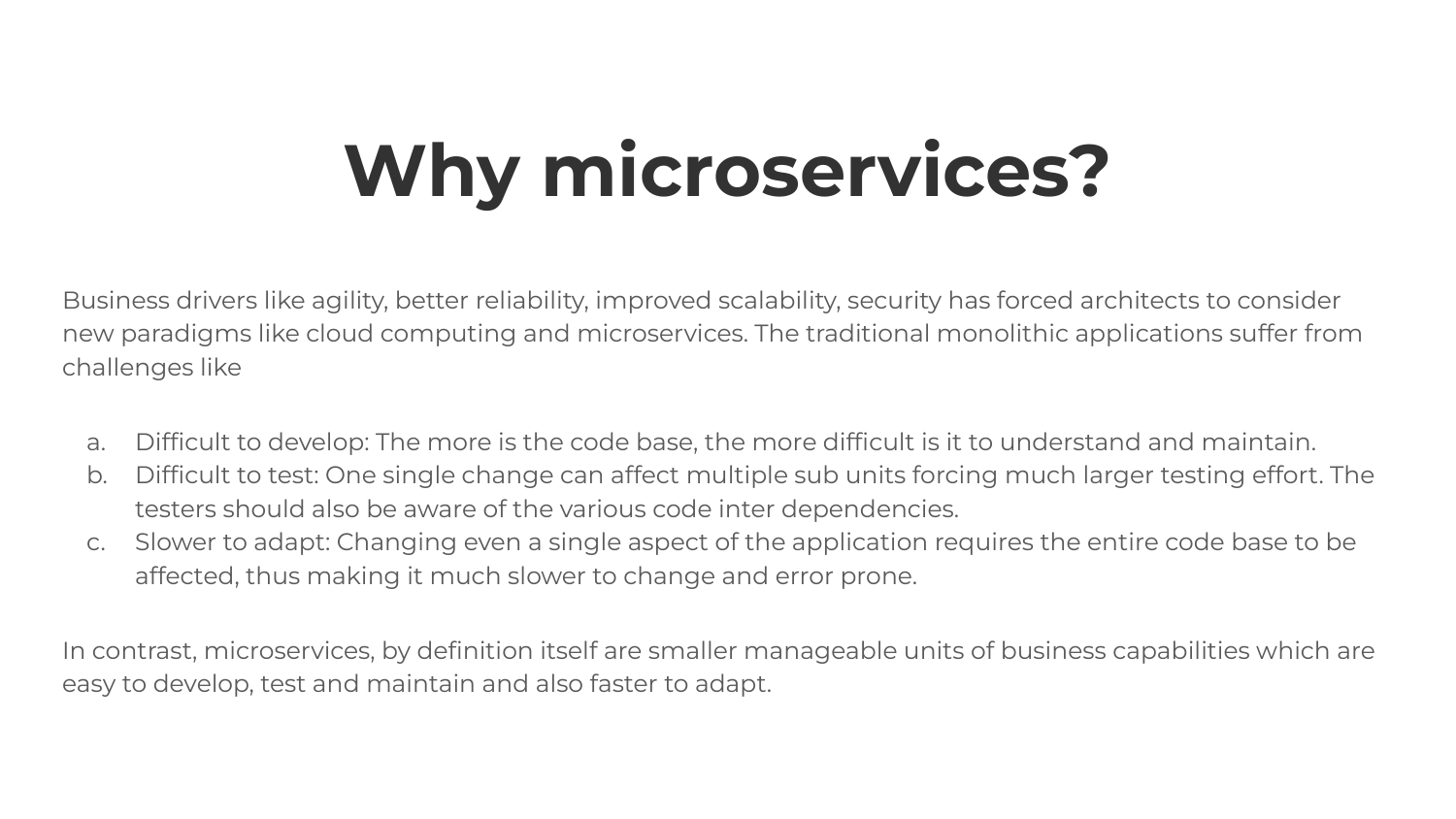

Why microservices?
Business drivers like agility, better reliability, improved scalability, security has forced architects to consider new paradigms like cloud computing and microservices. The traditional monolithic applications suffer from challenges like

Difficult to develop: The more is the code base, the more difficult is it to understand and maintain.
Difficult to test: One single change can affect multiple sub units forcing much larger testing effort. The testers should also be aware of the various code inter dependencies.
Slower to adapt: Changing even a single aspect of the application requires the entire code base to be affected, thus making it much slower to change and error prone.

In contrast, microservices, by definition itself are smaller manageable units of business capabilities which are easy to develop, test and maintain and also faster to adapt.